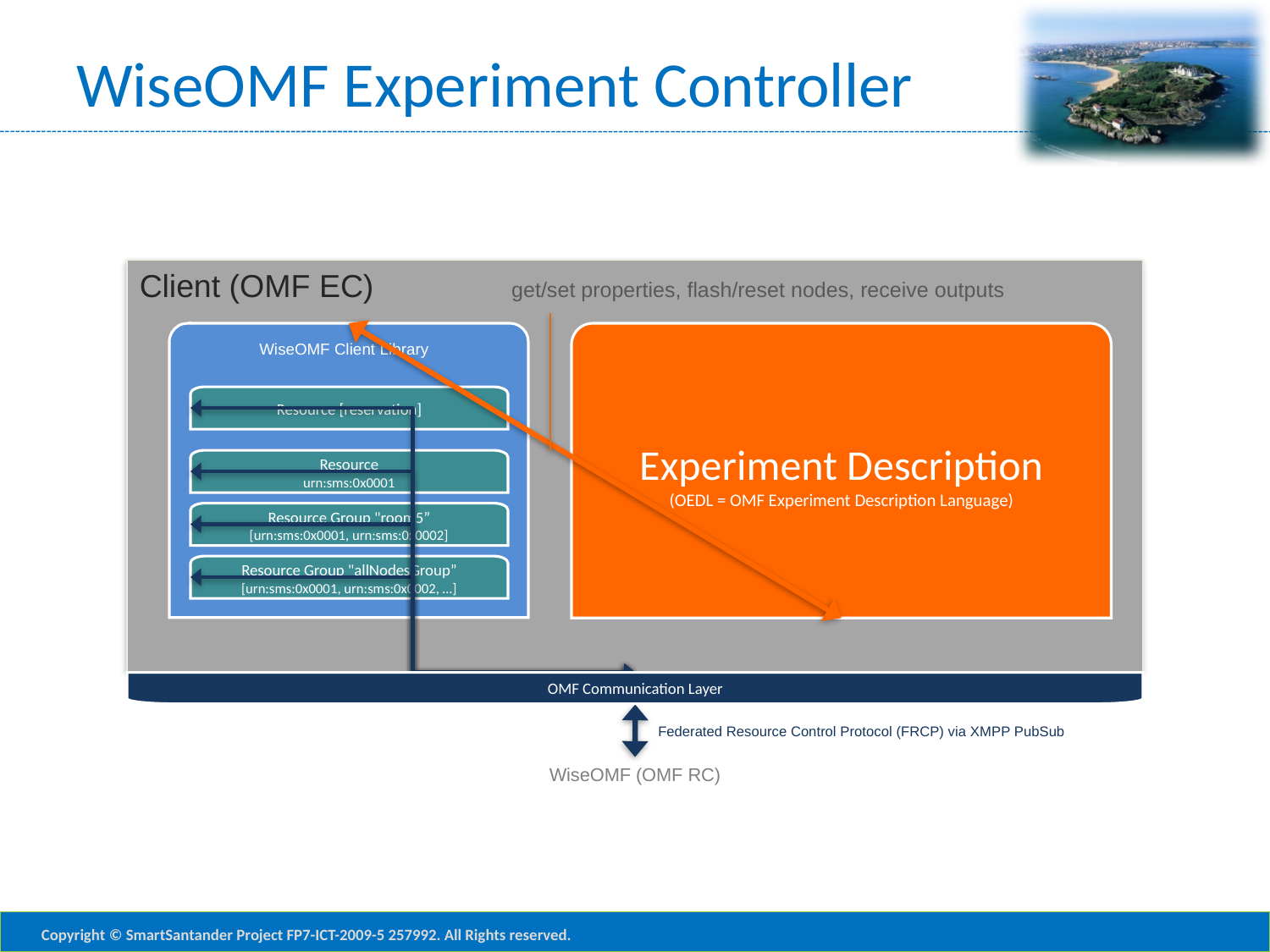

# WiseOMF Experiment Controller

Client (OMF EC)
get/set properties, flash/reset nodes, receive outputs

Experiment Description
(OEDL = OMF Experiment Description Language)
WiseOMF Client Library
Resource [reservation]
Resource
urn:sms:0x0001
Resource Group "room5”
[urn:sms:0x0001, urn:sms:0x0002]
Resource Group "allNodesGroup”
[urn:sms:0x0001, urn:sms:0x0002, …]

OMF Communication Layer
Federated Resource Control Protocol (FRCP) via XMPP PubSub
WiseOMF (OMF RC)